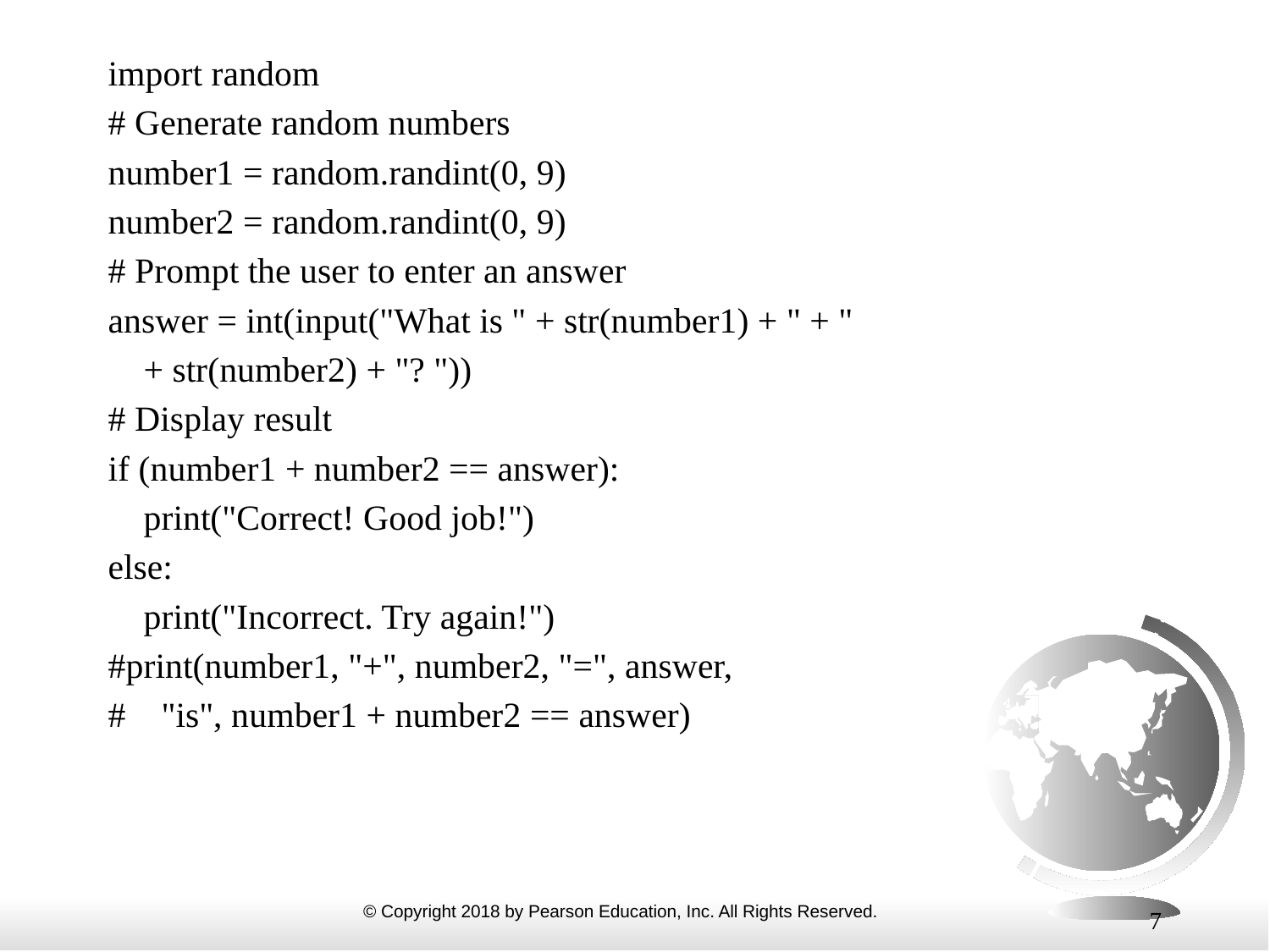

import random
# Generate random numbers
number1 = random.randint(0, 9)
number2 = random.randint(0, 9)
# Prompt the user to enter an answer
answer = int(input("What is " + str(number1) + " + "
    + str(number2) + "? "))
# Display result
if (number1 + number2 == answer):
    print("Correct! Good job!")
else:
    print("Incorrect. Try again!")
#print(number1, "+", number2, "=", answer,
#    "is", number1 + number2 == answer)

7